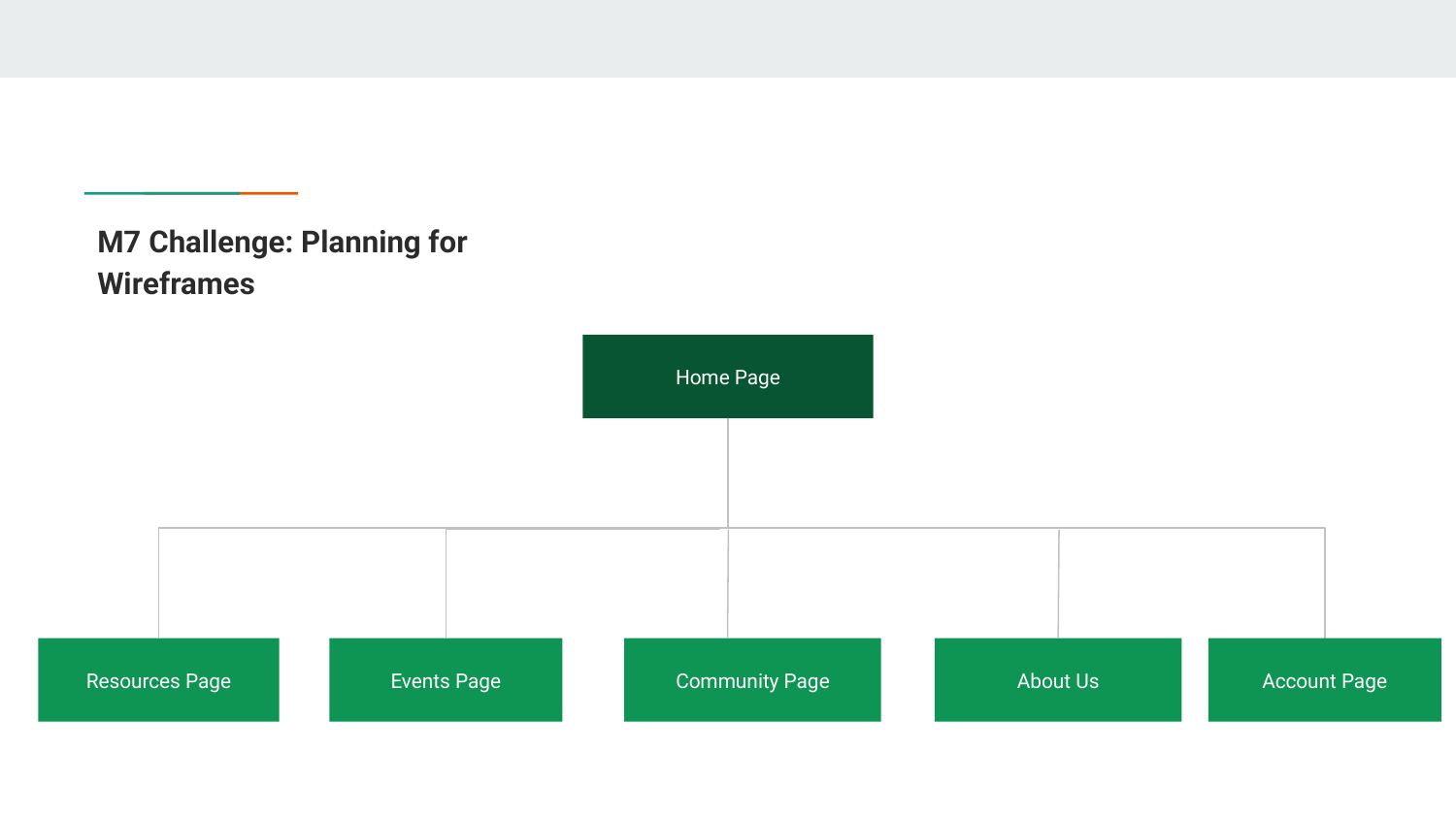

M7 Challenge: Planning for Wireframes
Home Page
Resources Page
Events Page
Community Page
About Us
Account Page